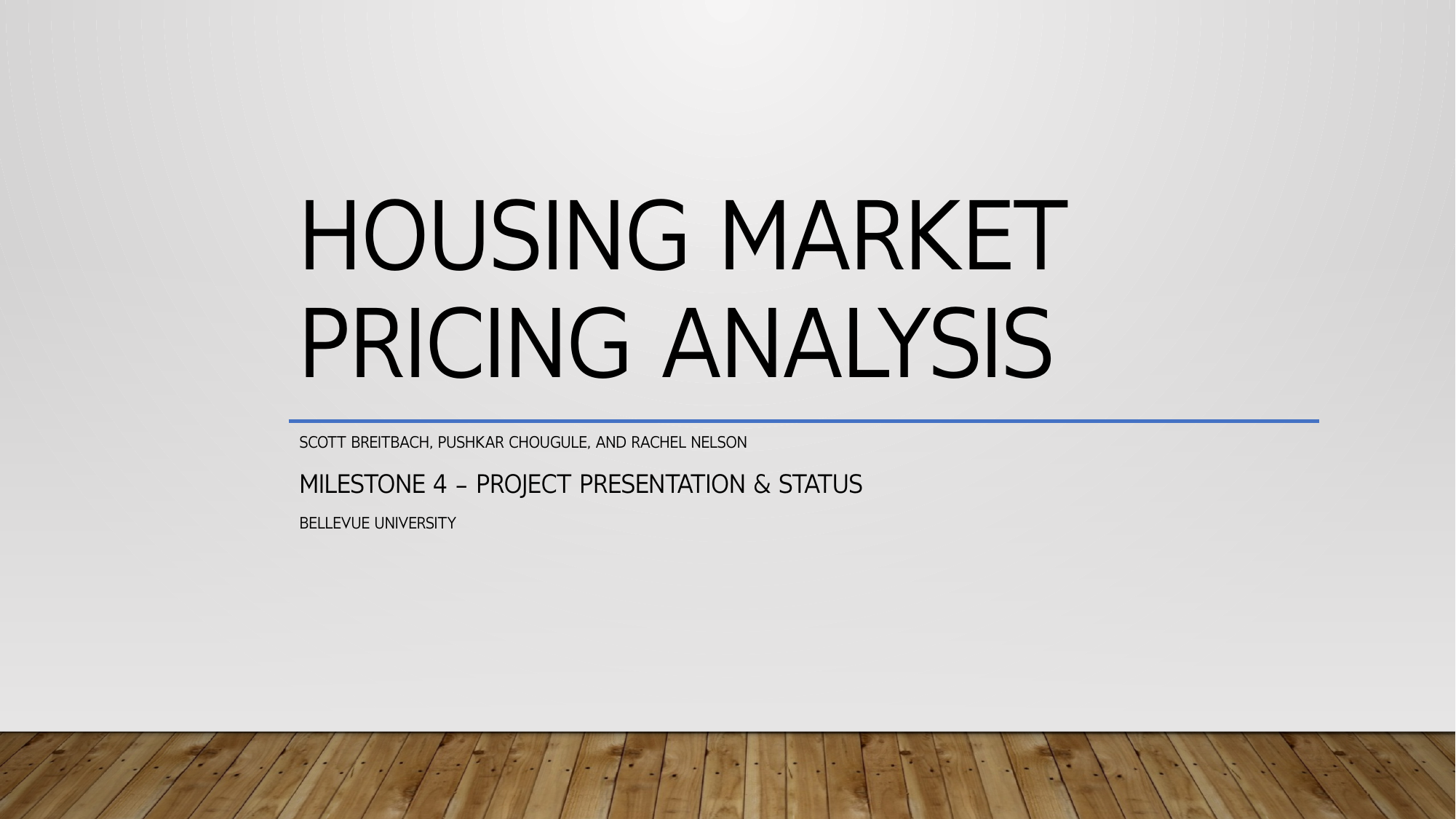

# Housing Market Pricing Analysis
Scott Breitbach, Pushkar Chougule, and Rachel Nelson
Milestone 4 – Project Presentation & Status
Bellevue University